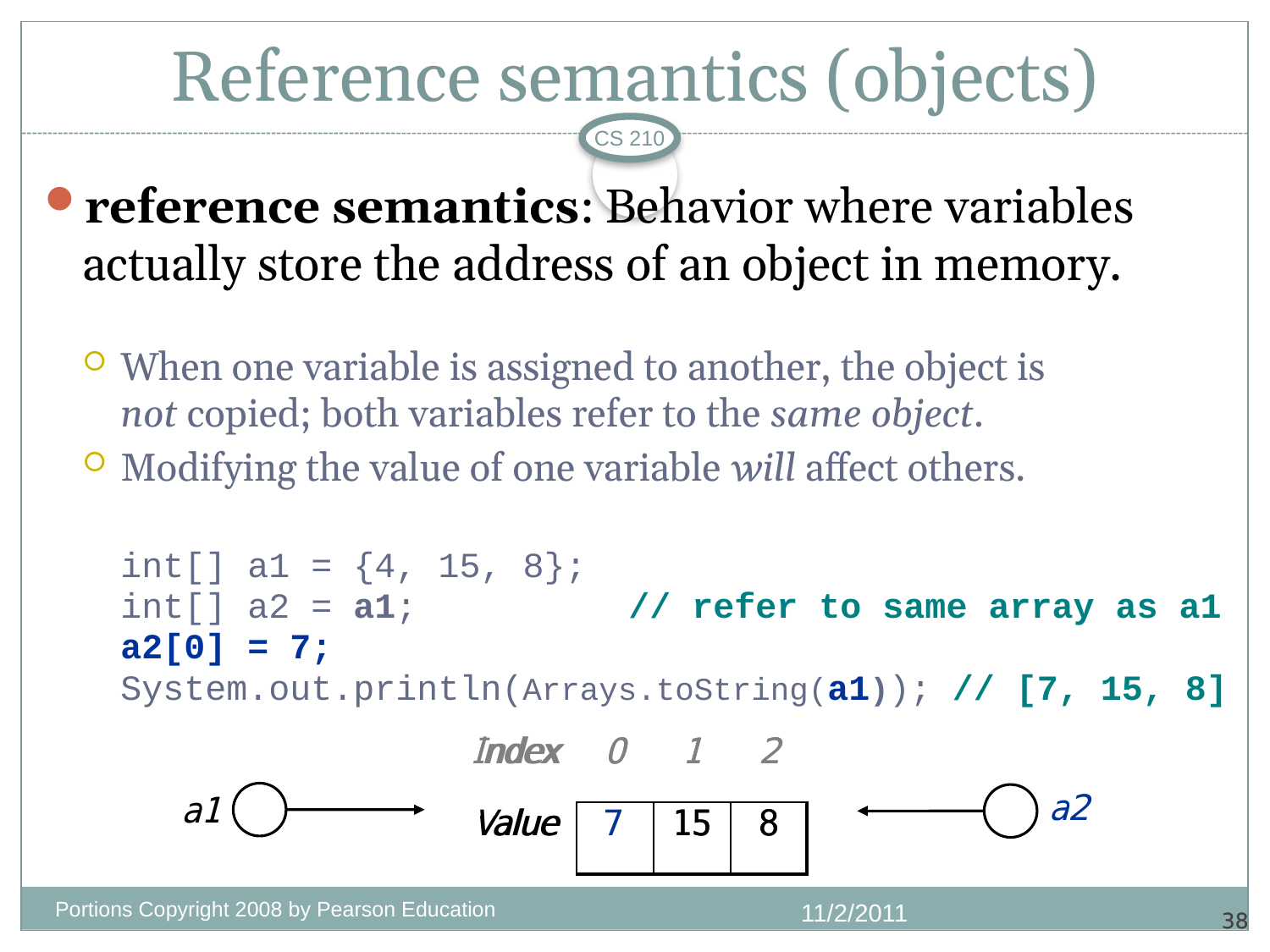

# Reference semantics (objects)
CS 210
reference semantics: Behavior where variables actually store the address of an object in memory.

When one variable is assigned to another, the object is
not copied; both variables refer to the same object.
Modifying the value of one variable will affect others.

	int[] a1 = {4, 15, 8};
	int[] a2 = a1;          // refer to same array as a1
	a2[0] = 7;
	System.out.println(Arrays.toString(a1)); // [7, 15, 8]
| index | 0 | 1 | 2 |
| --- | --- | --- | --- |
| value | 4 | 15 | 8 |
| Index | 0 | 1 | 2 |
| --- | --- | --- | --- |
| Value | 7 | 15 | 8 |
a2

a1

Portions Copyright 2008 by Pearson Education
11/2/2011